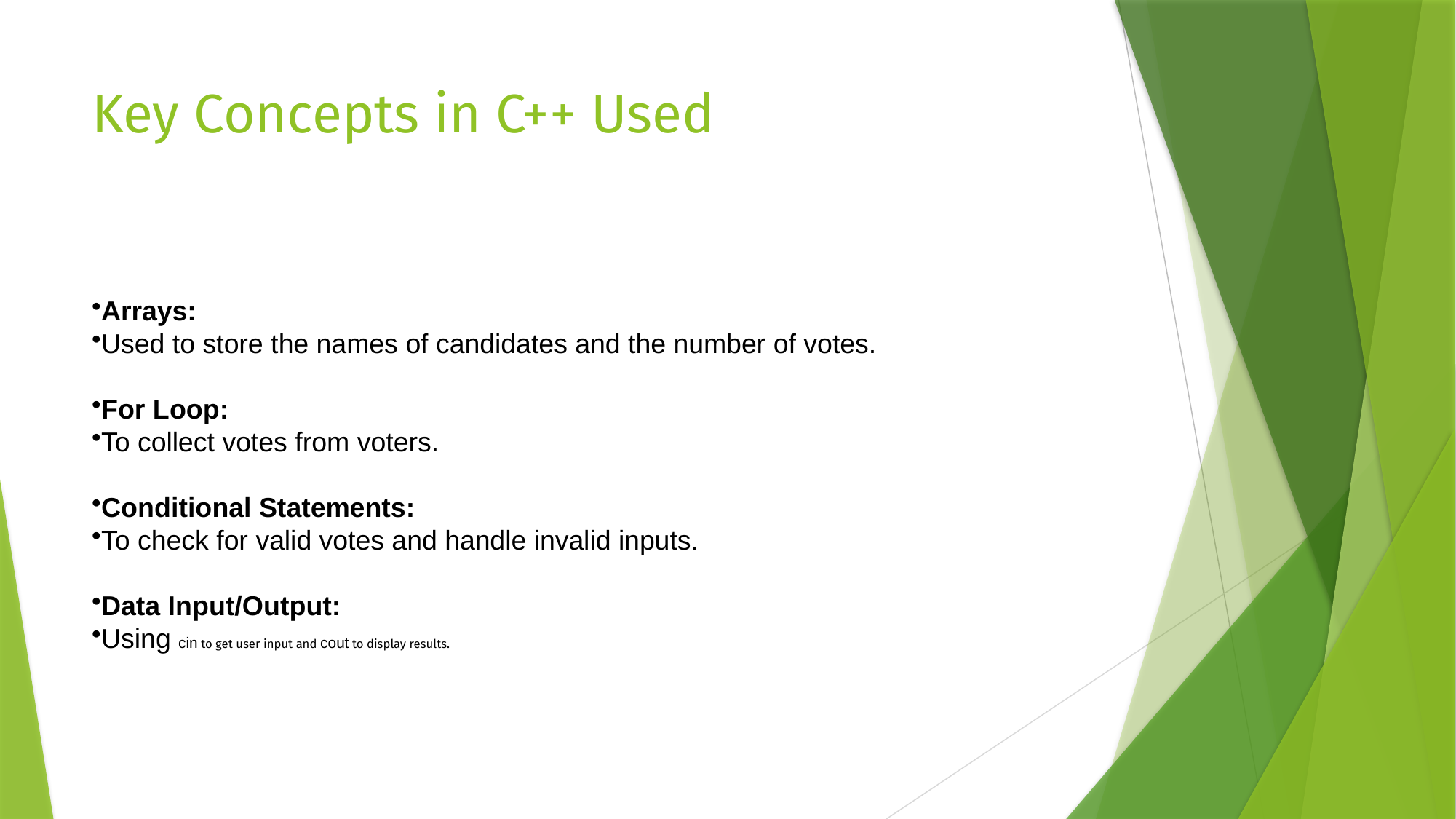

# Key Concepts in C++ Used
Arrays:
Used to store the names of candidates and the number of votes.

For Loop:
To collect votes from voters.

Conditional Statements:
To check for valid votes and handle invalid inputs.

Data Input/Output:
Using cin to get user input and cout to display results.